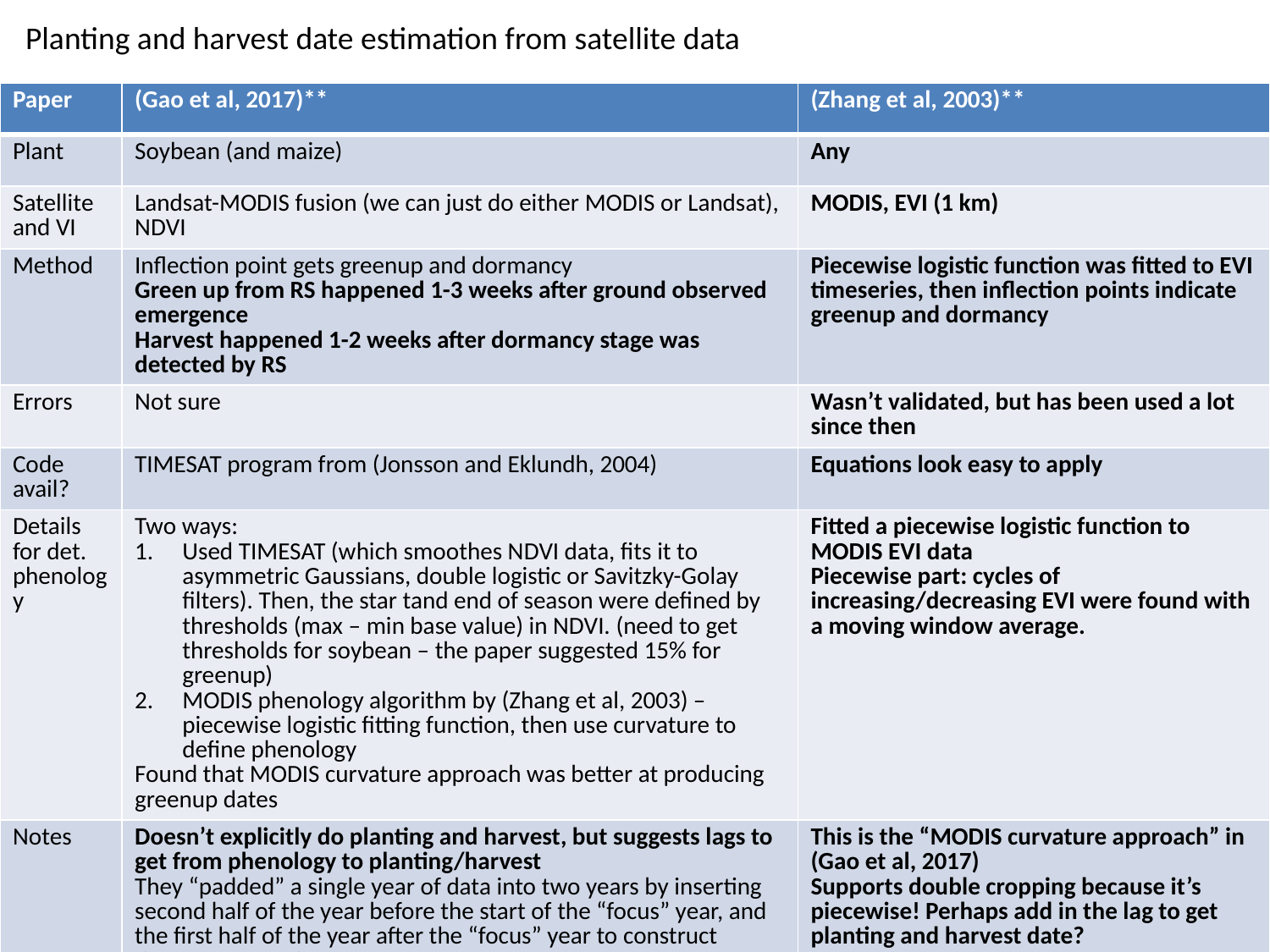

Planting and harvest date estimation from satellite data
| Paper | (Gao et al, 2017)\*\* | (Zhang et al, 2003)\*\* |
| --- | --- | --- |
| Plant | Soybean (and maize) | Any |
| Satellite and VI | Landsat-MODIS fusion (we can just do either MODIS or Landsat), NDVI | MODIS, EVI (1 km) |
| Method | Inflection point gets greenup and dormancy Green up from RS happened 1-3 weeks after ground observed emergence Harvest happened 1-2 weeks after dormancy stage was detected by RS | Piecewise logistic function was fitted to EVI timeseries, then inflection points indicate greenup and dormancy |
| Errors | Not sure | Wasn’t validated, but has been used a lot since then |
| Code avail? | TIMESAT program from (Jonsson and Eklundh, 2004) | Equations look easy to apply |
| Details for det. phenology | Two ways: Used TIMESAT (which smoothes NDVI data, fits it to asymmetric Gaussians, double logistic or Savitzky-Golay filters). Then, the star tand end of season were defined by thresholds (max – min base value) in NDVI. (need to get thresholds for soybean – the paper suggested 15% for greenup) MODIS phenology algorithm by (Zhang et al, 2003) – piecewise logistic fitting function, then use curvature to define phenology Found that MODIS curvature approach was better at producing greenup dates | Fitted a piecewise logistic function to MODIS EVI data Piecewise part: cycles of increasing/decreasing EVI were found with a moving window average. |
| Notes | Doesn’t explicitly do planting and harvest, but suggests lags to get from phenology to planting/harvest They “padded” a single year of data into two years by inserting second half of the year before the start of the “focus” year, and the first half of the year after the “focus” year to construct timeseries functions | This is the “MODIS curvature approach” in (Gao et al, 2017) Supports double cropping because it’s piecewise! Perhaps add in the lag to get planting and harvest date? |